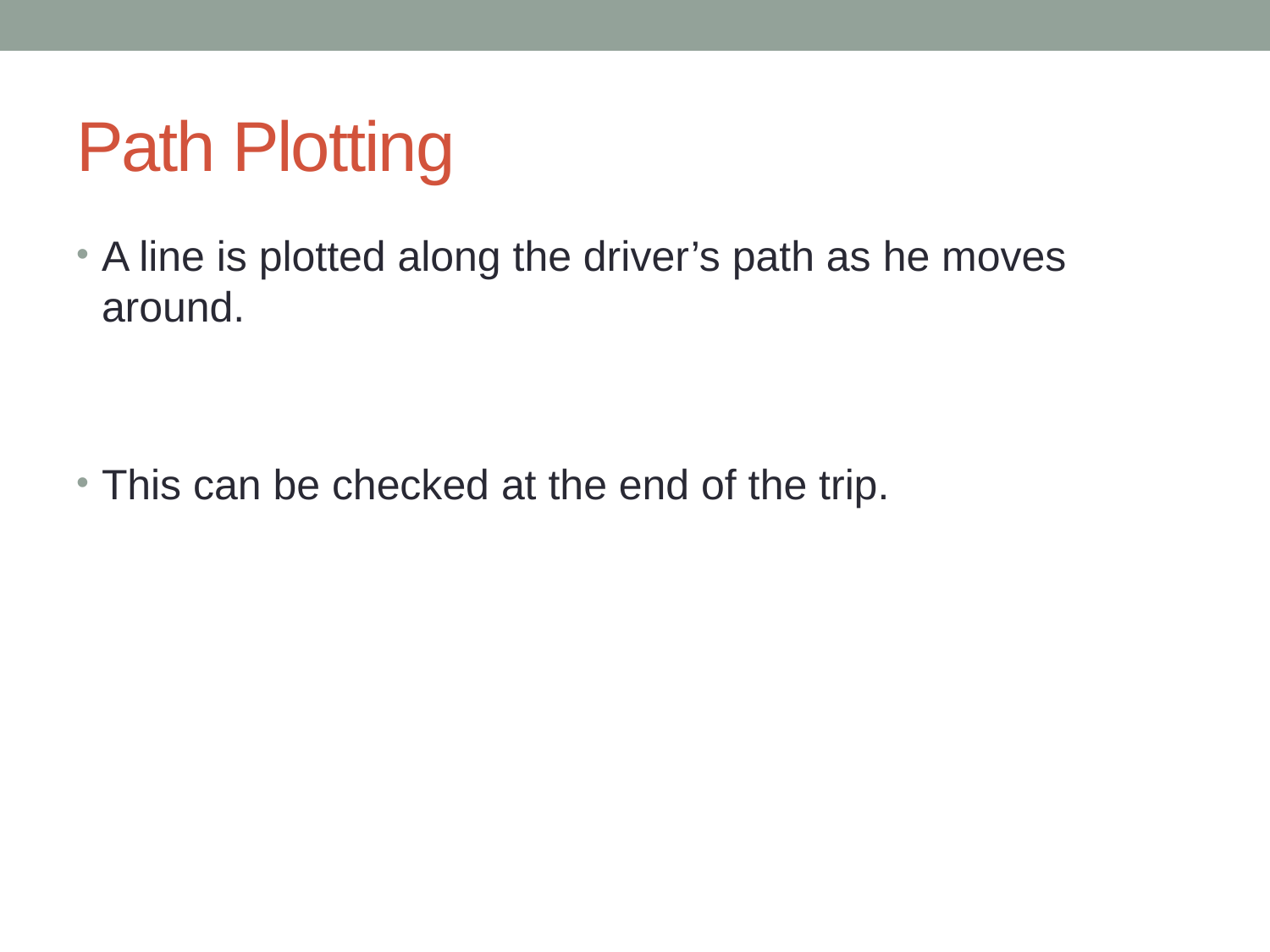

# Path Plotting
A line is plotted along the driver’s path as he moves around.

This can be checked at the end of the trip.